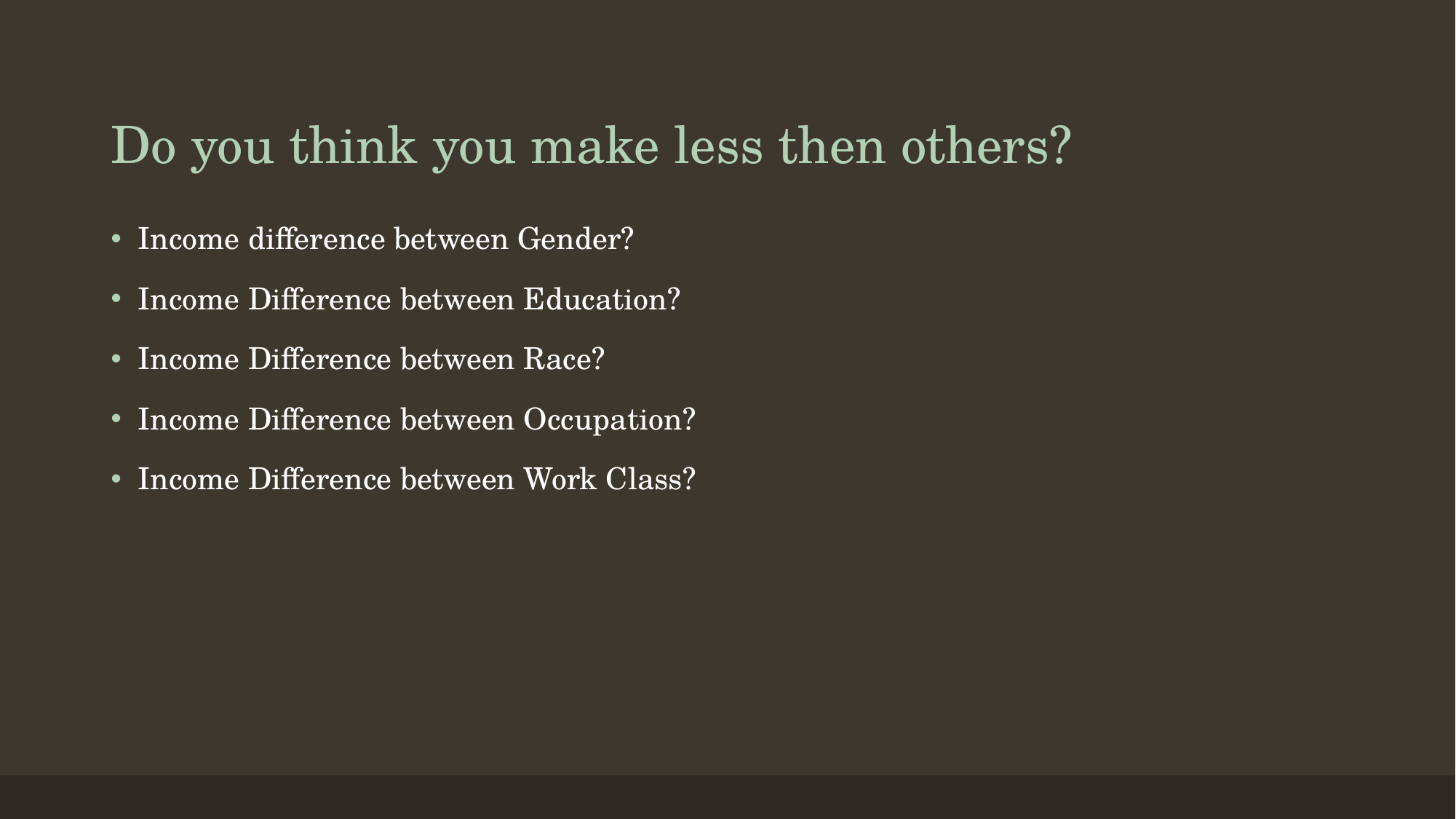

# Do you think you make less then others?
Income difference between Gender?
Income Difference between Education?
Income Difference between Race?
Income Difference between Occupation?
Income Difference between Work Class?